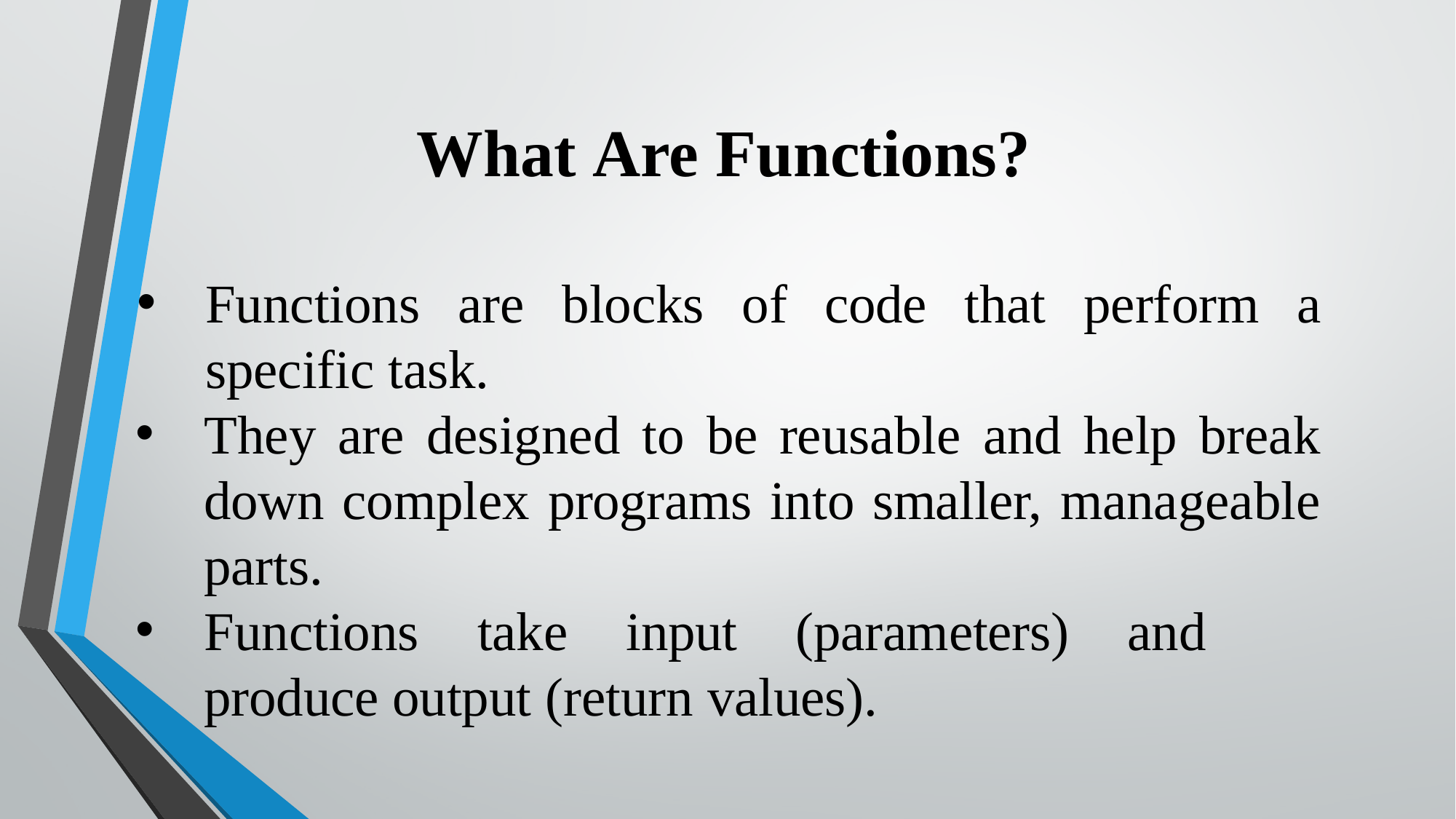

What Are Functions?
Functions are blocks of code that perform a specific task.
They are designed to be reusable and help break down complex programs into smaller, manageable parts.
Functions take input (parameters) and produce output (return values).